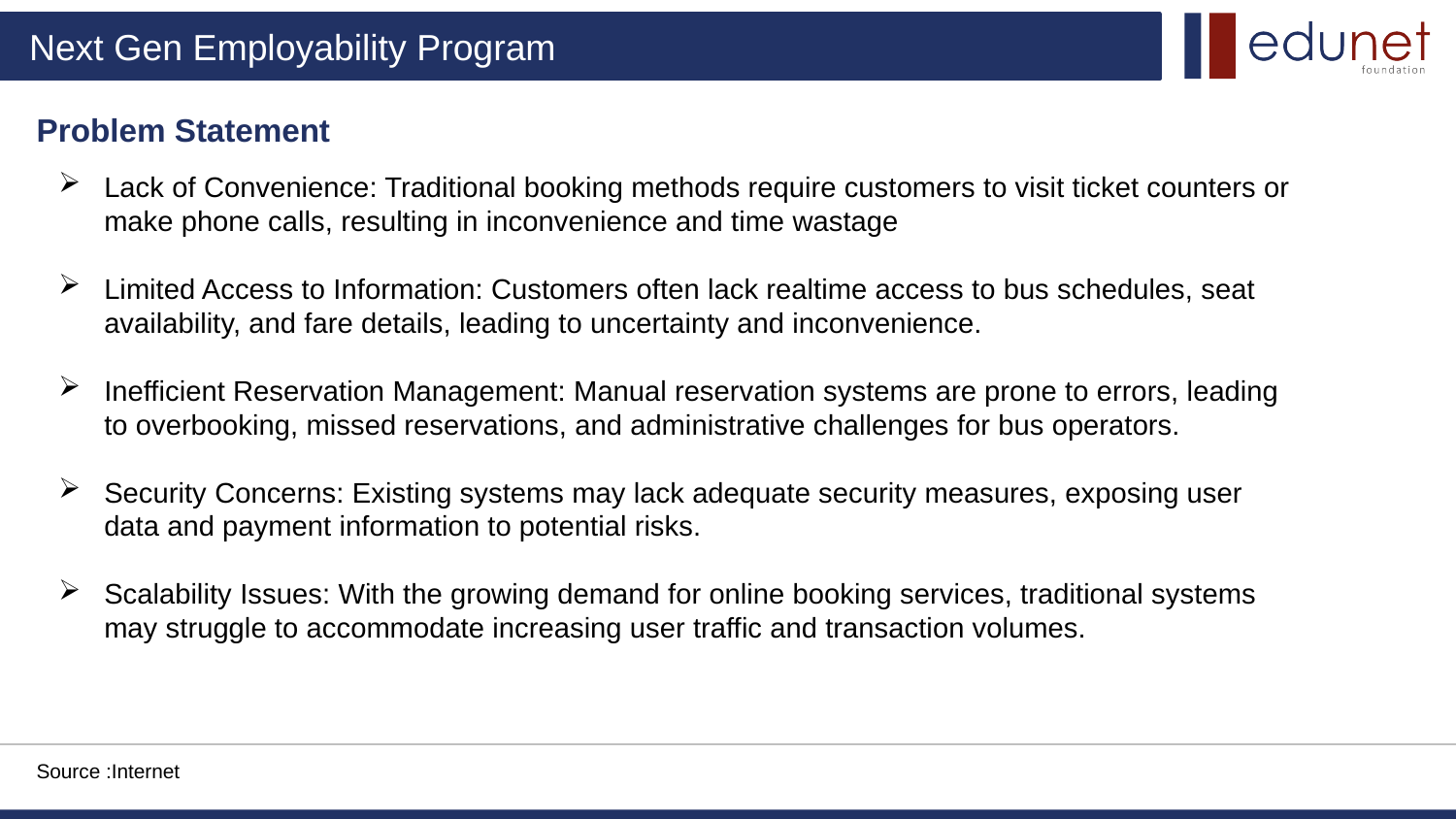

Problem Statement
Lack of Convenience: Traditional booking methods require customers to visit ticket counters or make phone calls, resulting in inconvenience and time wastage

Limited Access to Information: Customers often lack realtime access to bus schedules, seat availability, and fare details, leading to uncertainty and inconvenience.

Inefficient Reservation Management: Manual reservation systems are prone to errors, leading to overbooking, missed reservations, and administrative challenges for bus operators.

Security Concerns: Existing systems may lack adequate security measures, exposing user data and payment information to potential risks.

Scalability Issues: With the growing demand for online booking services, traditional systems may struggle to accommodate increasing user traffic and transaction volumes.

Source :Internet